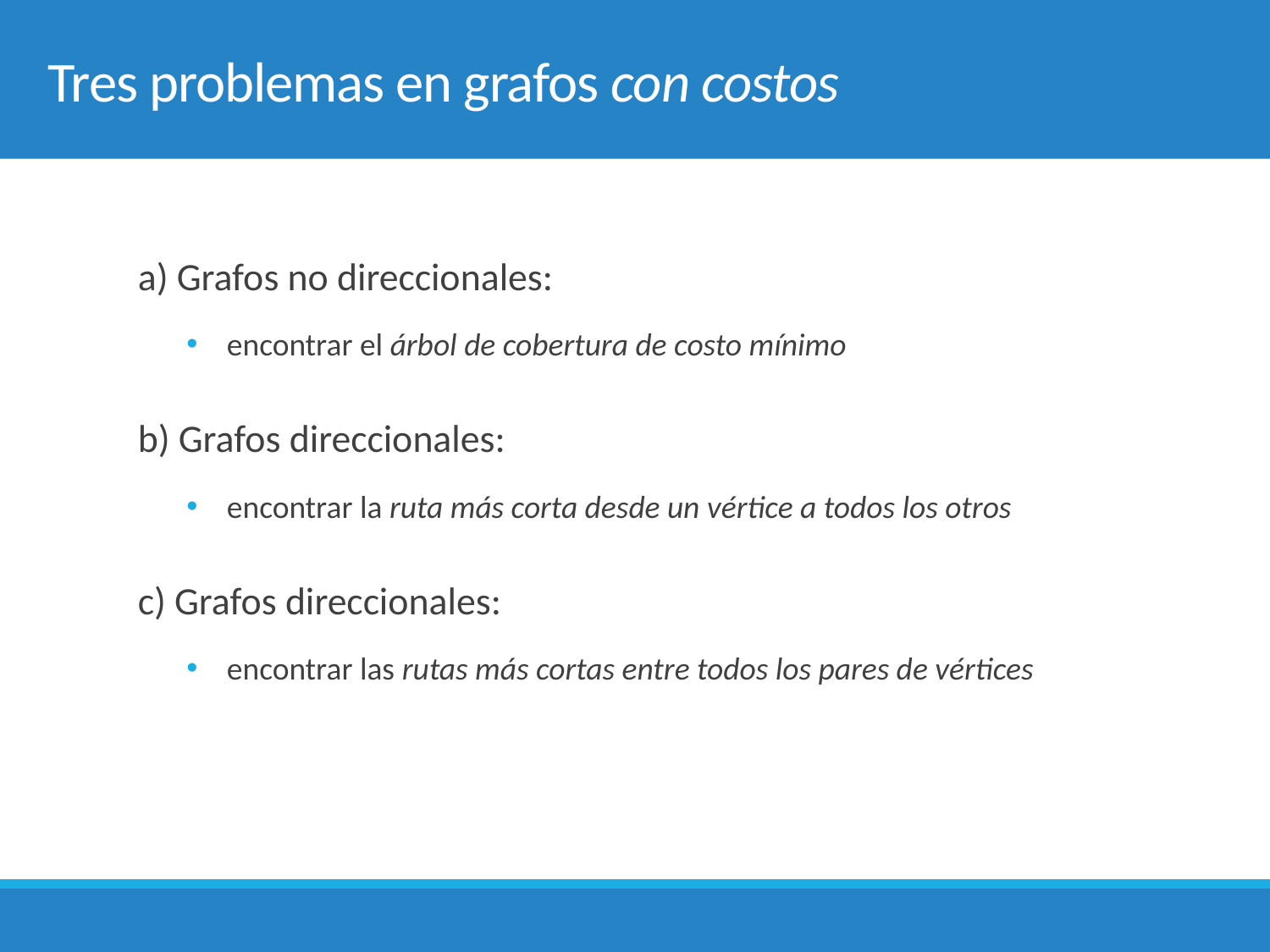

# Tres problemas en grafos con costos
91
a) Grafos no direccionales:
encontrar el árbol de cobertura de costo mínimo
b) Grafos direccionales:
encontrar la ruta más corta desde un vértice a todos los otros
c) Grafos direccionales:
encontrar las rutas más cortas entre todos los pares de vértices